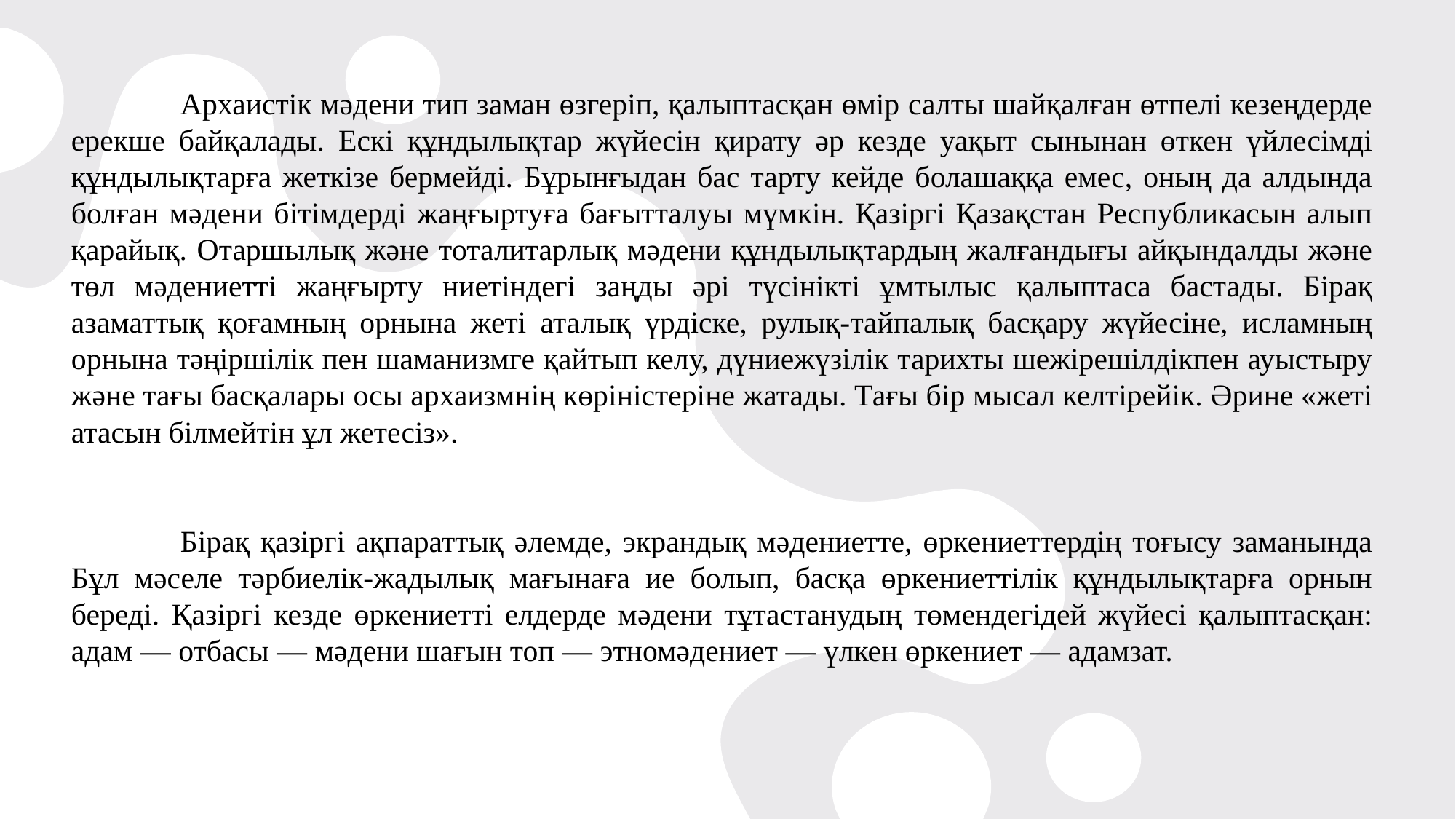

Архаистік мәдени тип заман өзгеріп, қалыптасқан өмір салты шайқалған өтпелі кезеңдерде ерекше байқалады. Ескі құндылықтар жүйесін қирату әр кезде уақыт сынынан өткен үйлесімді құндылықтарға жеткізе бермейді. Бұрынғыдан бас тарту кейде болашаққа емес, оның да алдында болған мәдени бітімдерді жаңғыртуға бағытталуы мүмкін. Қазіргі Қазақстан Республикасын алып қарайық. Отаршылық және тоталитарлық мәдени құндылықтардың жалғандығы айқындалды және төл мәдениетті жаңғырту ниетіндегі заңды әрі түсінікті ұмтылыс қалыптаса бастады. Бірақ азаматтық қоғамның орнына жеті аталық үрдіске, рулық-тайпалық басқару жүйесіне, исламның орнына тәңіршілік пен шаманизмге қайтып келу, дүниежүзілік тарихты шежірешілдікпен ауыстыру және тағы басқалары осы архаизмнің көріністеріне жатады. Тағы бір мысал келтірейік. Әрине «жеті атасын білмейтін ұл жетесіз».

	Бірақ қазіргі ақпараттық әлемде, экрандық мәдениетте, өркениеттердің тоғысу заманында Бұл мәселе тәрбиелік-жадылық мағынаға ие болып, басқа өркениеттілік құндылықтарға орнын береді. Қазіргі кезде өркениетті елдерде мәдени тұтастанудың төмендегідей жүйесі қалыптасқан: адам — отбасы — мәдени шағын топ — этномәдениет — үлкен өркениет — адамзат.